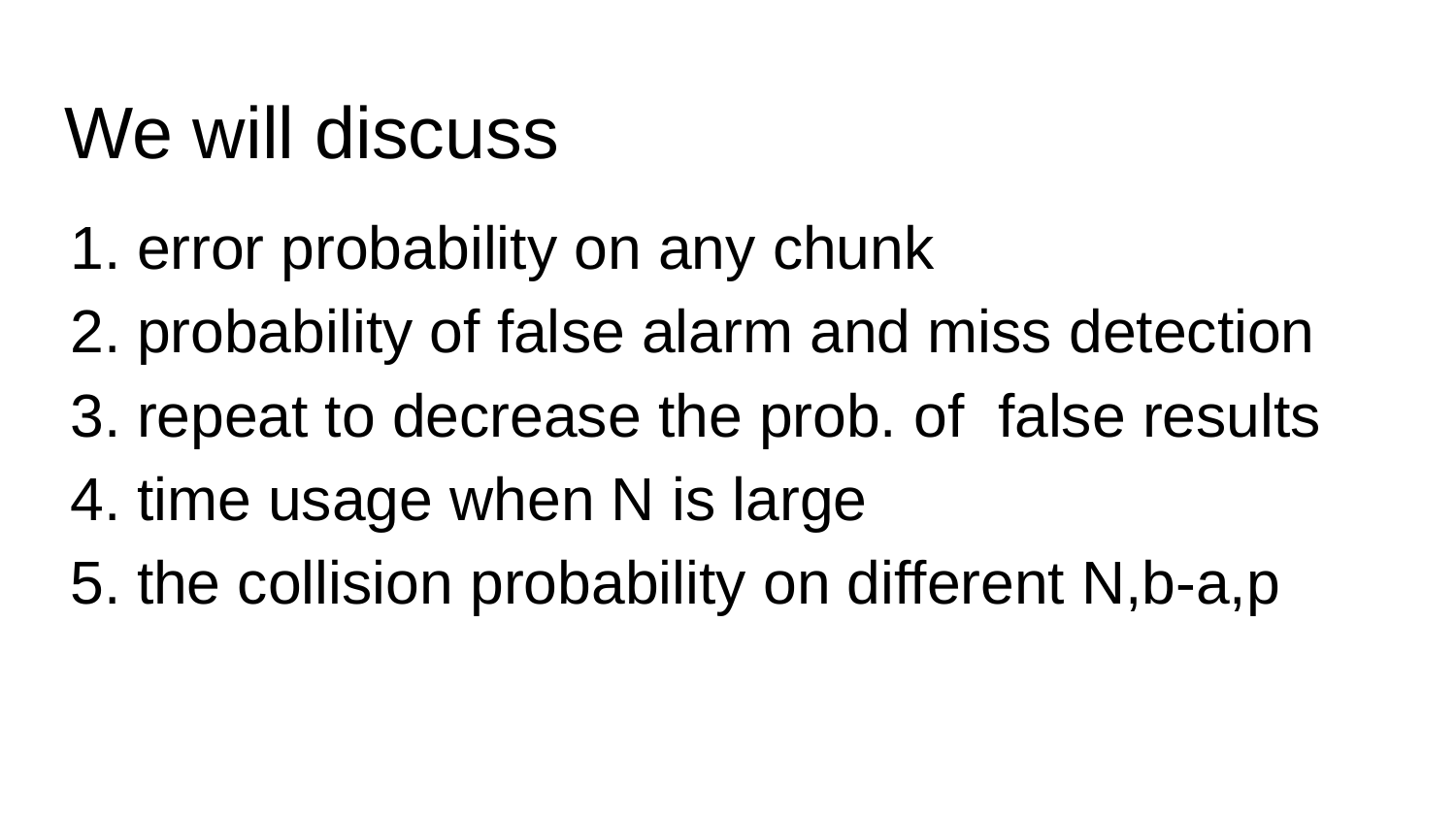

# We will discuss
error probability on any chunk
probability of false alarm and miss detection
repeat to decrease the prob. of  false results
time usage when N is large
the collision probability on different N,b-a,p